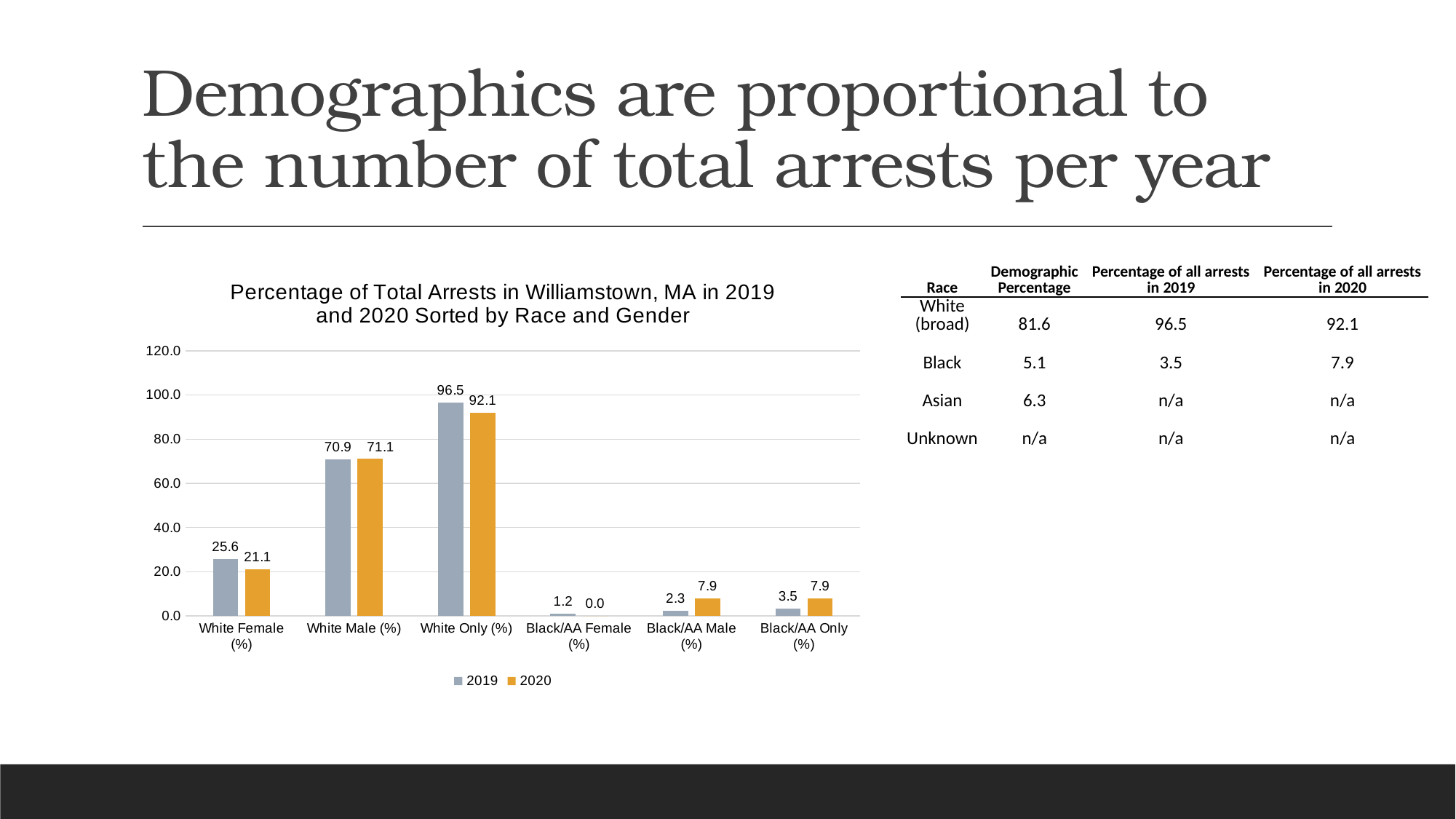

# Demographics are proportional to the number of total arrests per year

### Chart: Percentage of Total Arrests in Williamstown, MA in 2019 and 2020 Sorted by Race and Gender

| Category |  |  |
|---|---|---|
| White Female (%) | 25.581395348837212 | 21.052631578947366 |
| White Male (%) | 70.93023255813954 | 71.05263157894737 |
| White Only (%) | 96.51162790697676 | 92.10526315789474 |
| Black/AA Female (%) | 1.1627906976744187 | 0.0 |
| Black/AA Male (%) | 2.3255813953488373 | 7.894736842105263 |
| Black/AA Only (%) | 3.488372093023256 | 7.894736842105263 |
| Race | Demographic Percentage | Percentage of all arrests in 2019 | Percentage of all arrests in 2020 |
| --- | --- | --- | --- |
| White (broad) | 81.6 | 96.5 | 92.1 |
| Black | 5.1 | 3.5 | 7.9 |
| Asian | 6.3 | n/a | n/a |
| Unknown | n/a | n/a | n/a |